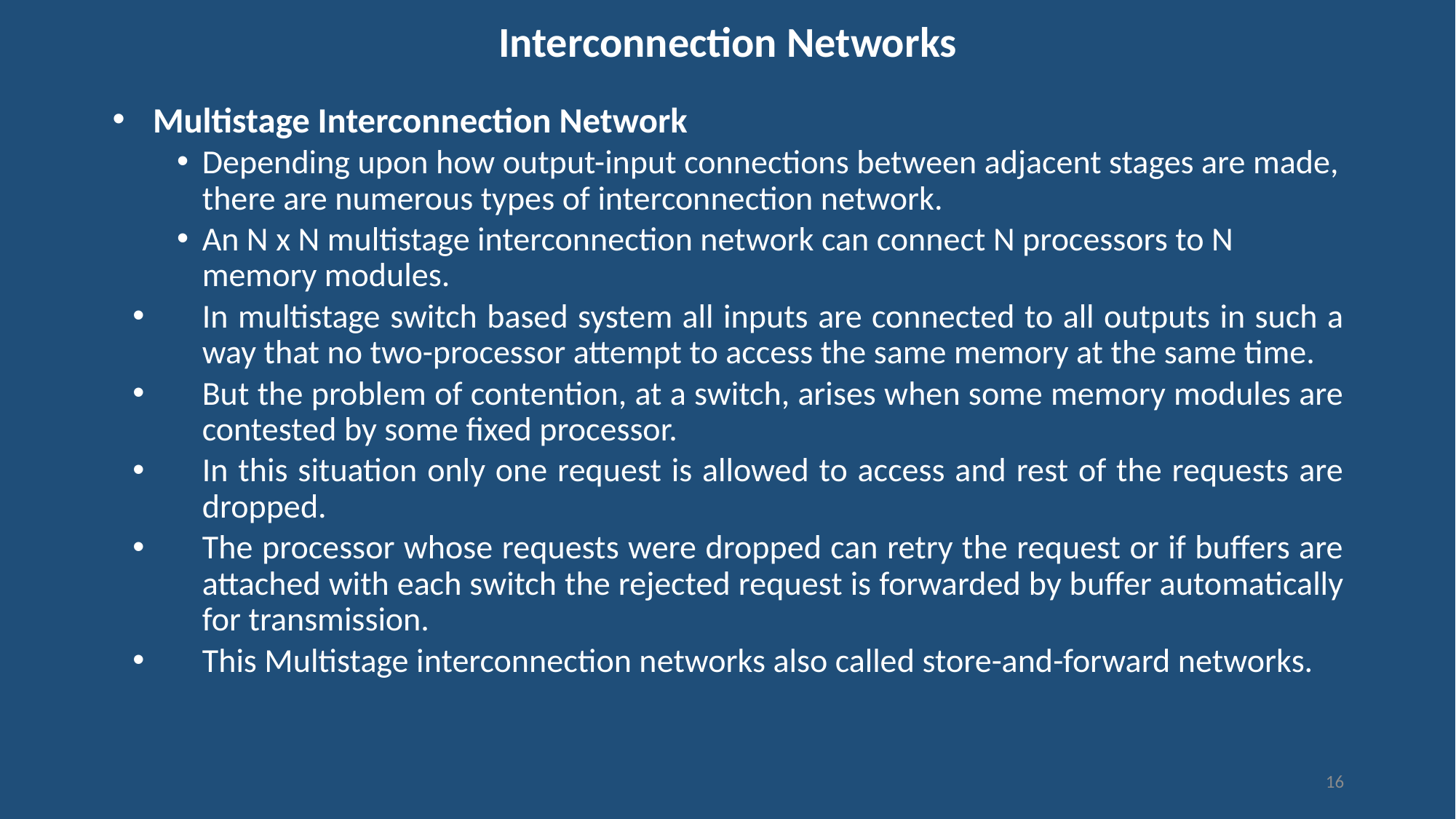

# Interconnection Networks
 Multistage Interconnection Network
Depending upon how output-input connections between adjacent stages are made, there are numerous types of interconnection network.
An N x N multistage interconnection network can connect N processors to N memory modules.
In multistage switch based system all inputs are connected to all outputs in such a way that no two-processor attempt to access the same memory at the same time.
But the problem of contention, at a switch, arises when some memory modules are contested by some fixed processor.
In this situation only one request is allowed to access and rest of the requests are dropped.
The processor whose requests were dropped can retry the request or if buffers are attached with each switch the rejected request is forwarded by buffer automatically for transmission.
This Multistage interconnection networks also called store-and-forward networks.

16